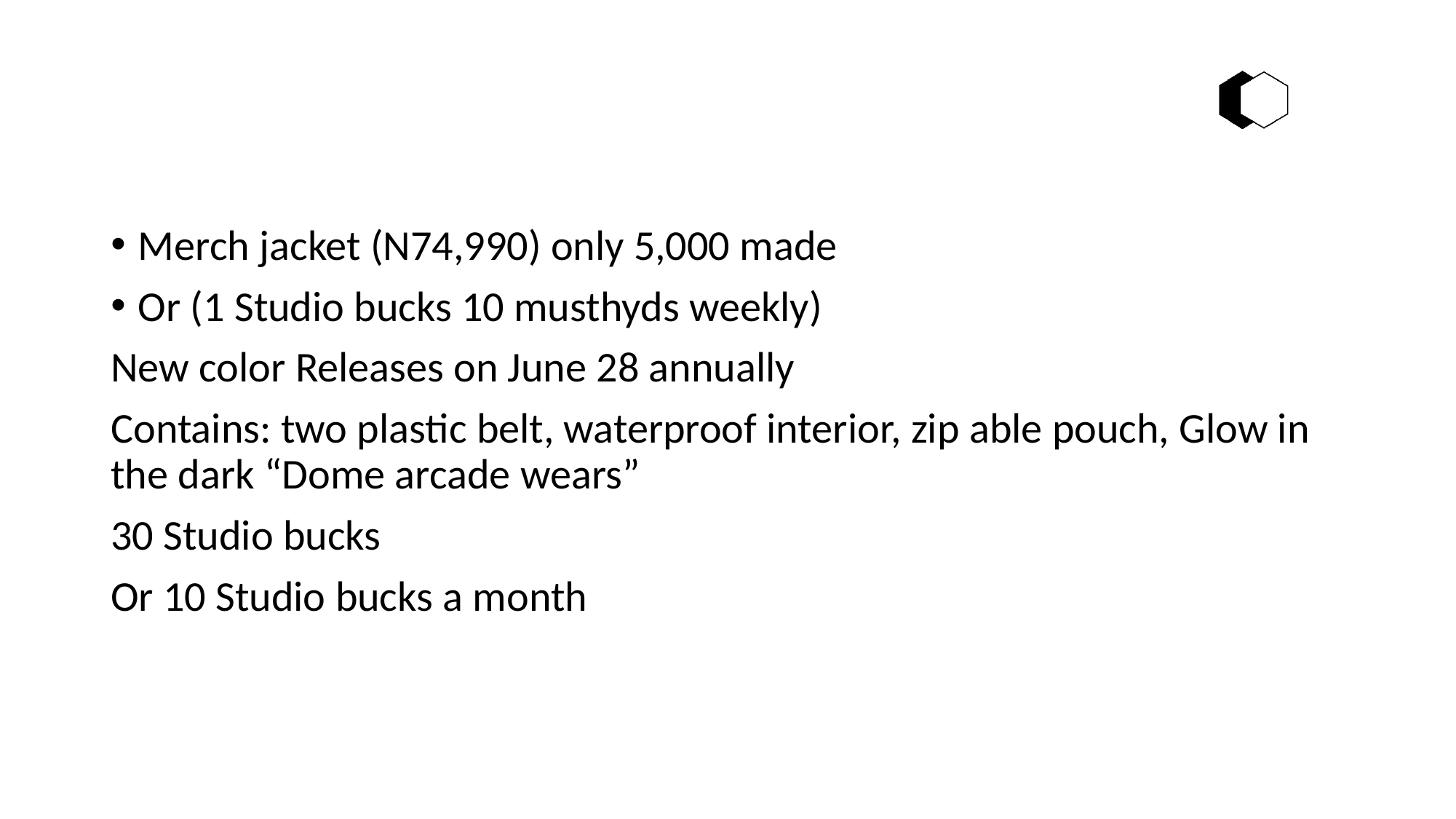

#
Merch jacket (N74,990) only 5,000 made
Or (1 Studio bucks 10 musthyds weekly)
New color Releases on June 28 annually
Contains: two plastic belt, waterproof interior, zip able pouch, Glow in the dark “Dome arcade wears”
30 Studio bucks
Or 10 Studio bucks a month